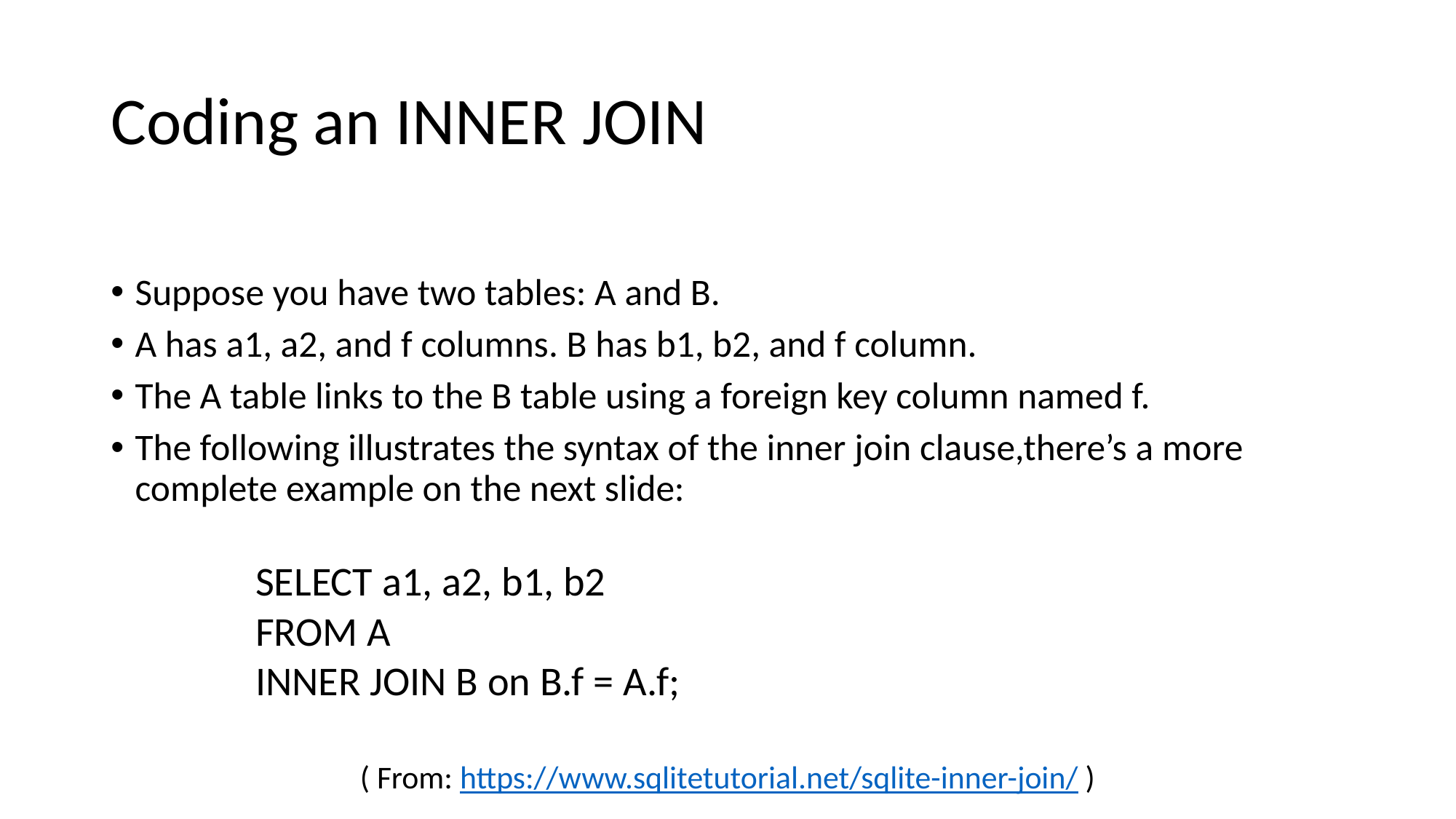

# Coding an INNER JOIN

Suppose you have two tables: A and B.
A has a1, a2, and f columns. B has b1, b2, and f column.
The A table links to the B table using a foreign key column named f.
The following illustrates the syntax of the inner join clause,there’s a more complete example on the next slide:

SELECT a1, a2, b1, b2
FROM A
INNER JOIN B on B.f = A.f;

( From: https://www.sqlitetutorial.net/sqlite-inner-join/ )